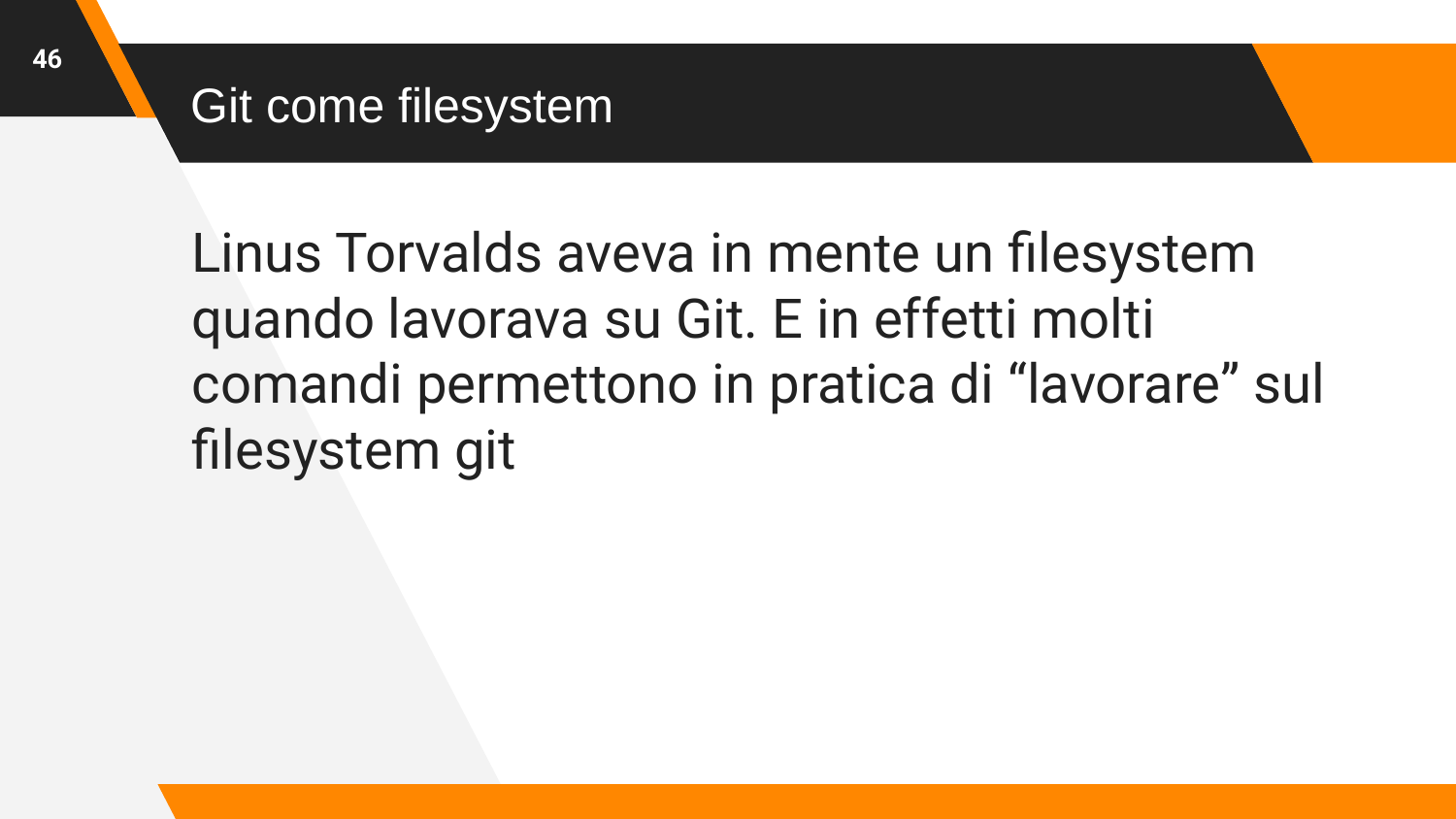

46
# Git come filesystem
Linus Torvalds aveva in mente un filesystem quando lavorava su Git. E in effetti molti comandi permettono in pratica di “lavorare” sul filesystem git